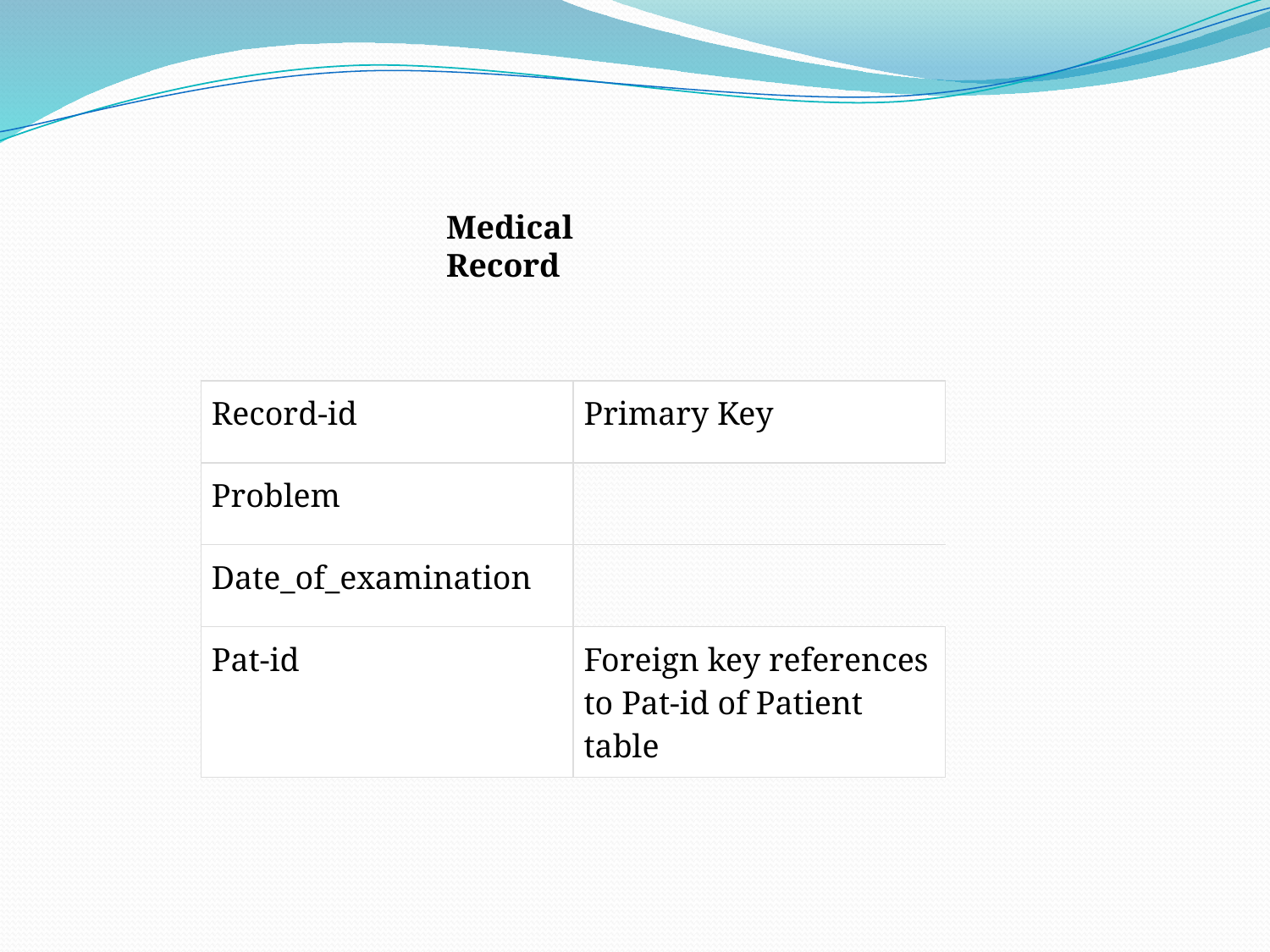

Medical Record
| Record-id | Primary Key |
| --- | --- |
| Problem |  |
| Date\_of\_examination |  |
| Pat-id | Foreign key references to Pat-id of Patient table |